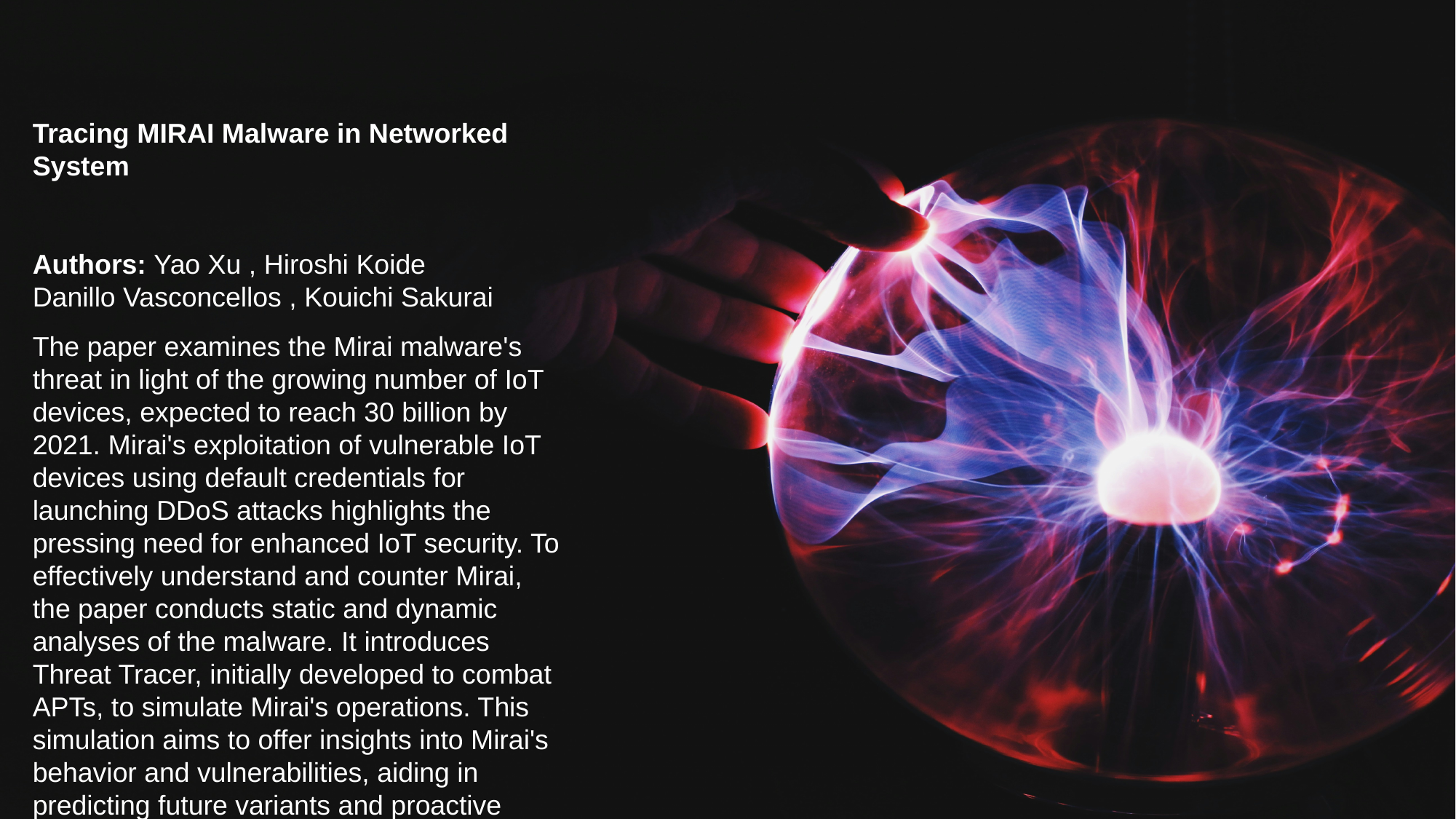

Tracing MIRAI Malware in Networked System

Authors: Yao Xu , Hiroshi Koide
Danillo Vasconcellos , Kouichi Sakurai

The paper examines the Mirai malware's threat in light of the growing number of IoT devices, expected to reach 30 billion by 2021. Mirai's exploitation of vulnerable IoT devices using default credentials for launching DDoS attacks highlights the pressing need for enhanced IoT security. To effectively understand and counter Mirai, the paper conducts static and dynamic analyses of the malware. It introduces Threat Tracer, initially developed to combat APTs, to simulate Mirai's operations. This simulation aims to offer insights into Mirai's behavior and vulnerabilities, aiding in predicting future variants and proactive threat mitigation.